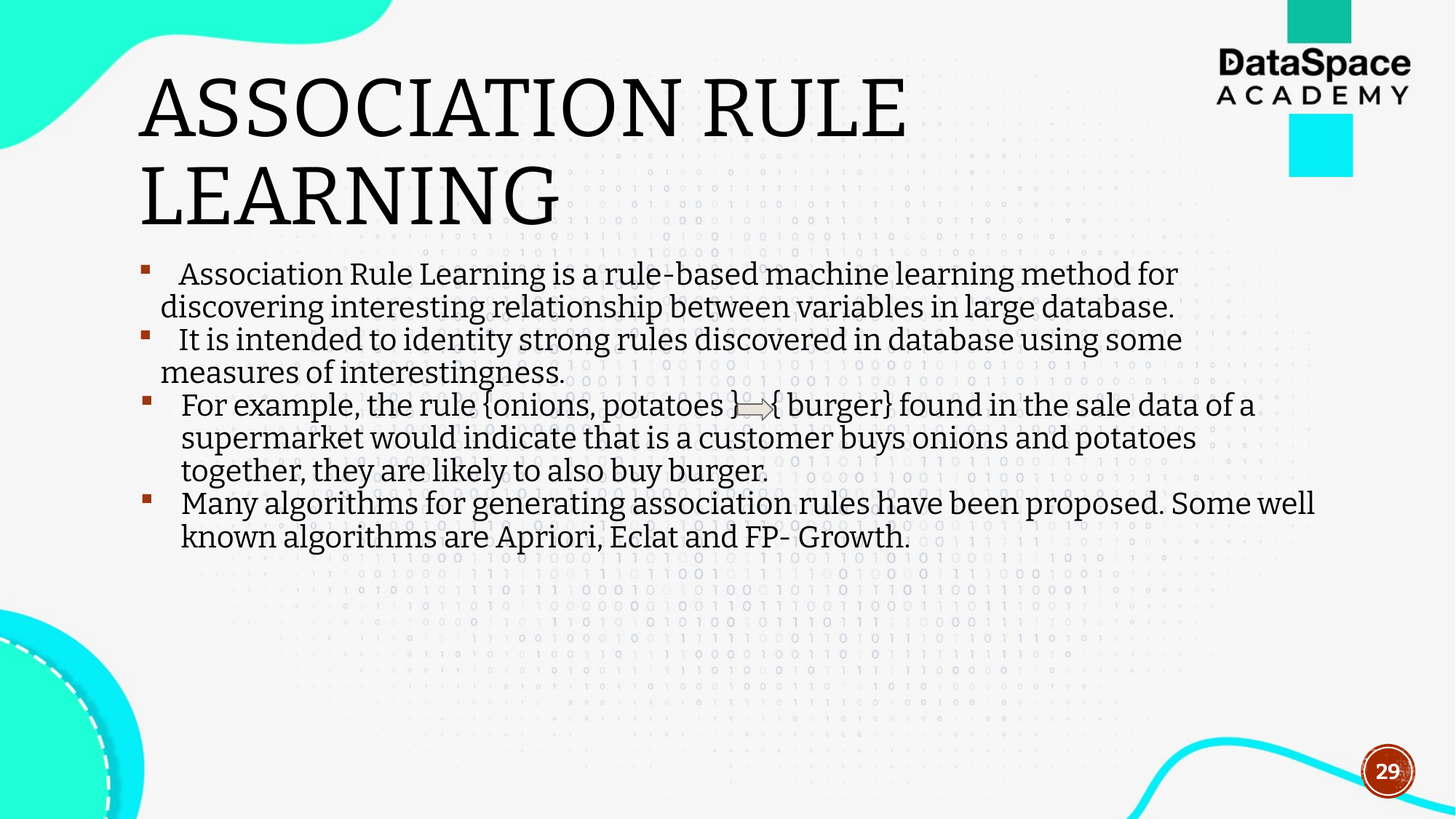

# Association Rule Learning
   Association Rule Learning is a rule-based machine learning method for discovering interesting relationship between variables in large database.
   It is intended to identity strong rules discovered in database using some       measures of interestingness.
For example, the rule {onions, potatoes }     { burger} found in the sale data of a supermarket would indicate that is a customer buys onions and potatoes together, they are likely to also buy burger.
Many algorithms for generating association rules have been proposed. Some well known algorithms are Apriori, Eclat and FP- Growth.

29